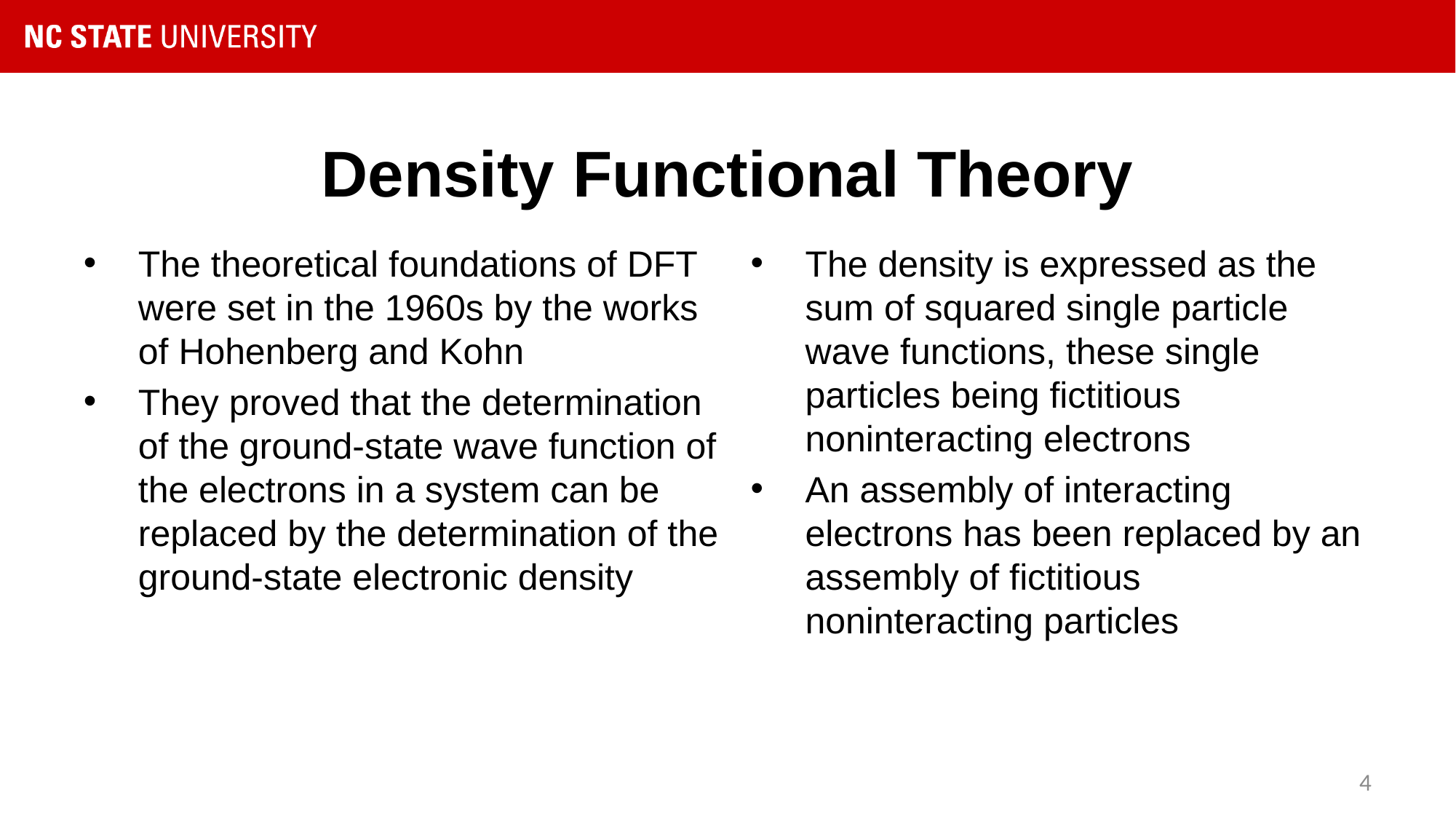

# Density Functional Theory
The theoretical foundations of DFT were set in the 1960s by the works of Hohenberg and Kohn
They proved that the determination of the ground-state wave function of the electrons in a system can be replaced by the determination of the ground-state electronic density

The density is expressed as the sum of squared single particle wave functions, these single particles being fictitious noninteracting electrons
An assembly of interacting electrons has been replaced by an assembly of fictitious noninteracting particles

4